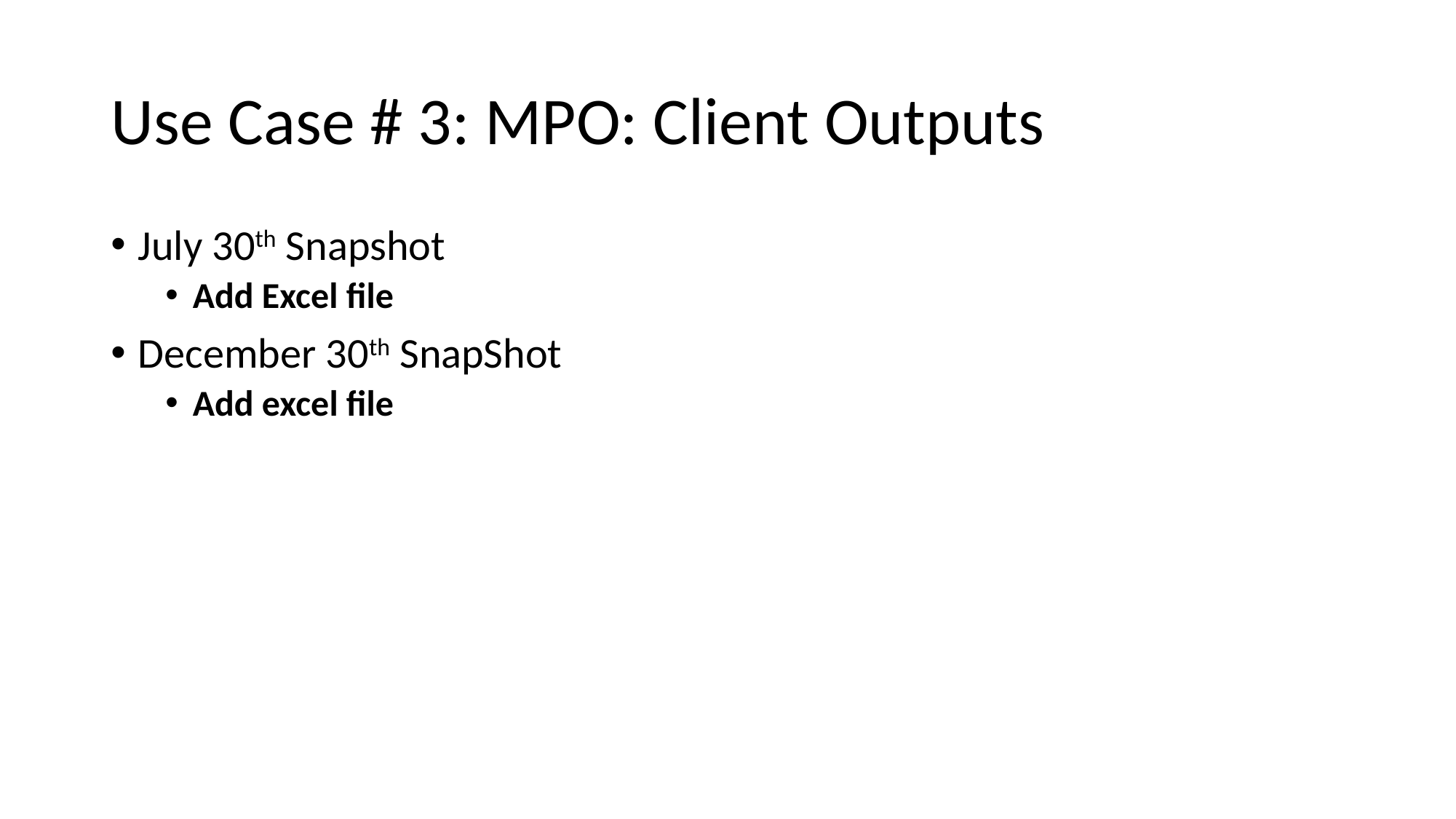

# Use Case # 3: MPO: Client Outputs
July 30th Snapshot
Add Excel file
December 30th SnapShot
Add excel file